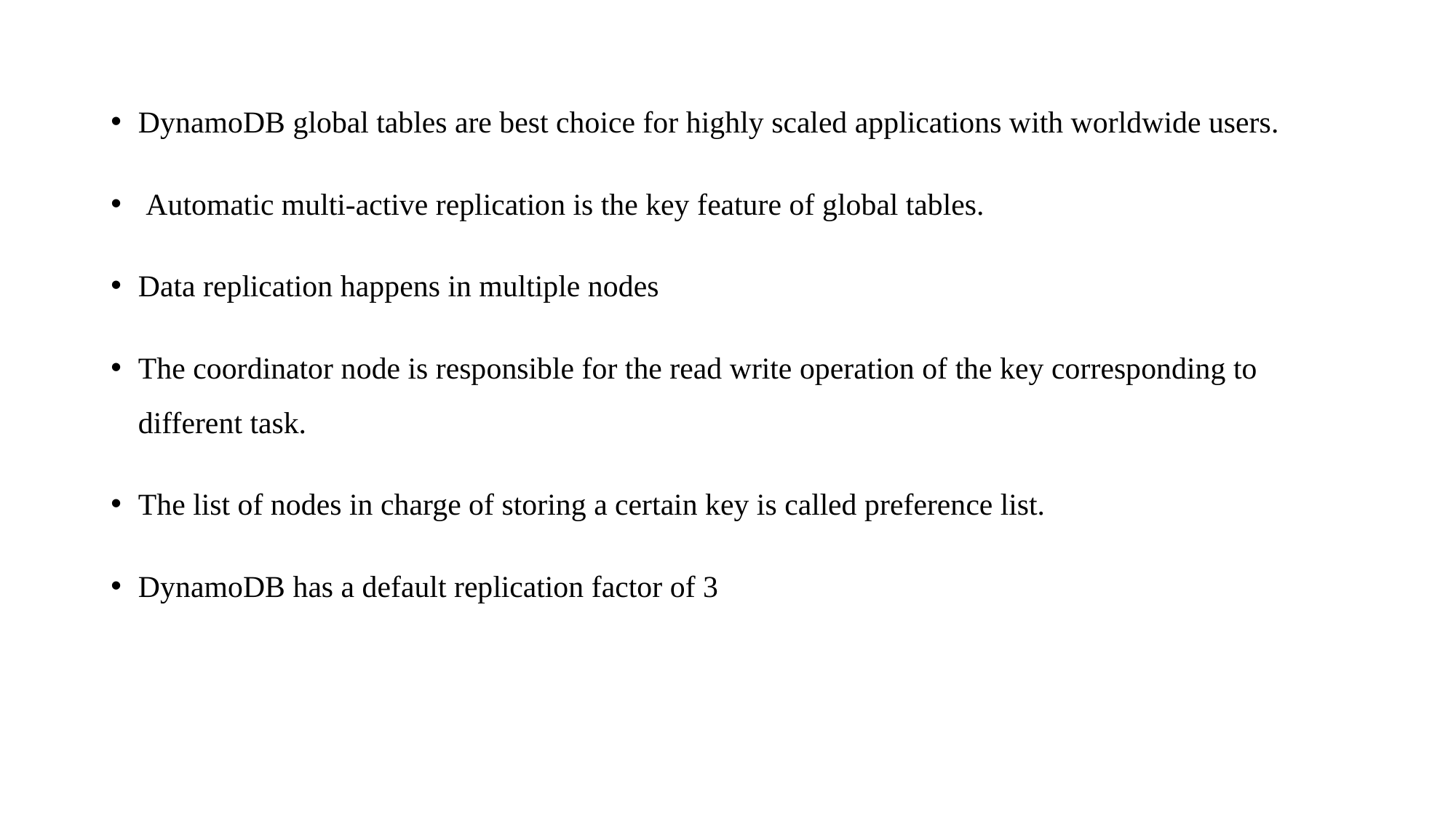

DynamoDB global tables are best choice for highly scaled applications with worldwide users.
 Automatic multi-active replication is the key feature of global tables.
Data replication happens in multiple nodes
The coordinator node is responsible for the read write operation of the key corresponding to different task.
The list of nodes in charge of storing a certain key is called preference list.
DynamoDB has a default replication factor of 3